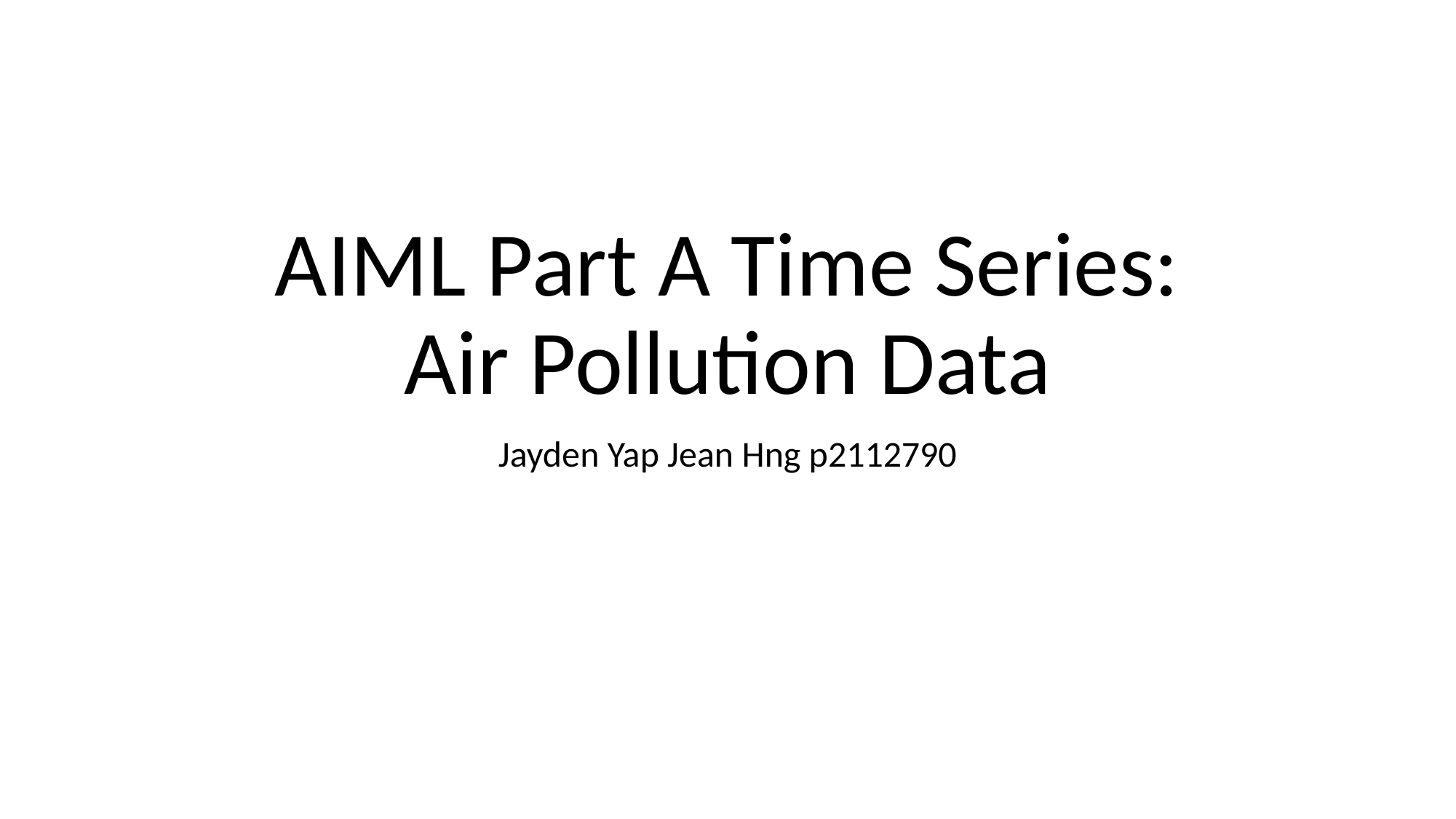

# AIML Part A Time Series: Air Pollution Data
Jayden Yap Jean Hng p2112790